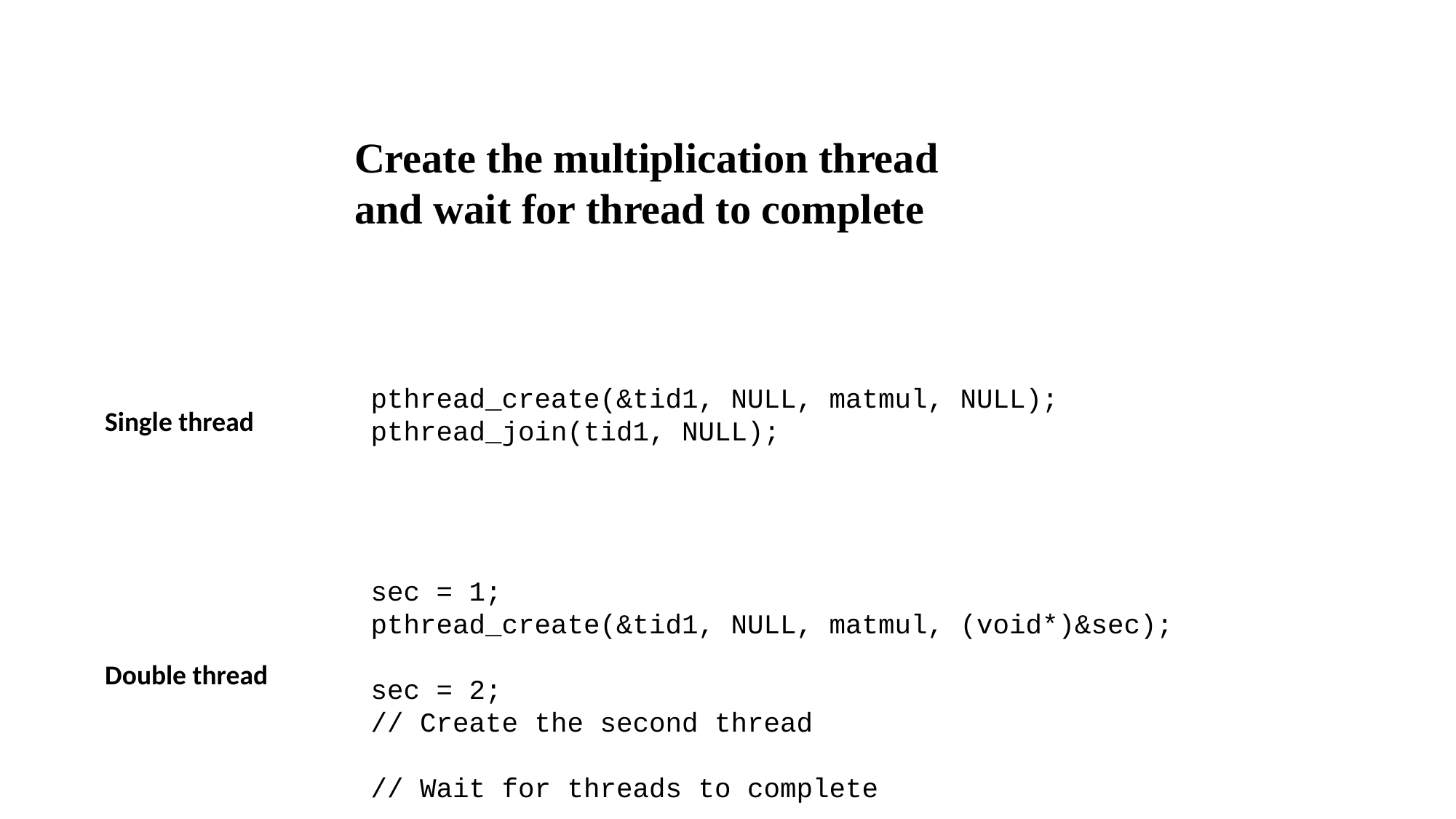

Create the multiplication thread and wait for thread to complete
 pthread_create(&tid1, NULL, matmul, NULL);
 pthread_join(tid1, NULL);
Single thread
 sec = 1;
 pthread_create(&tid1, NULL, matmul, (void*)&sec);

 sec = 2;
 // Create the second thread

 // Wait for threads to complete
Double thread